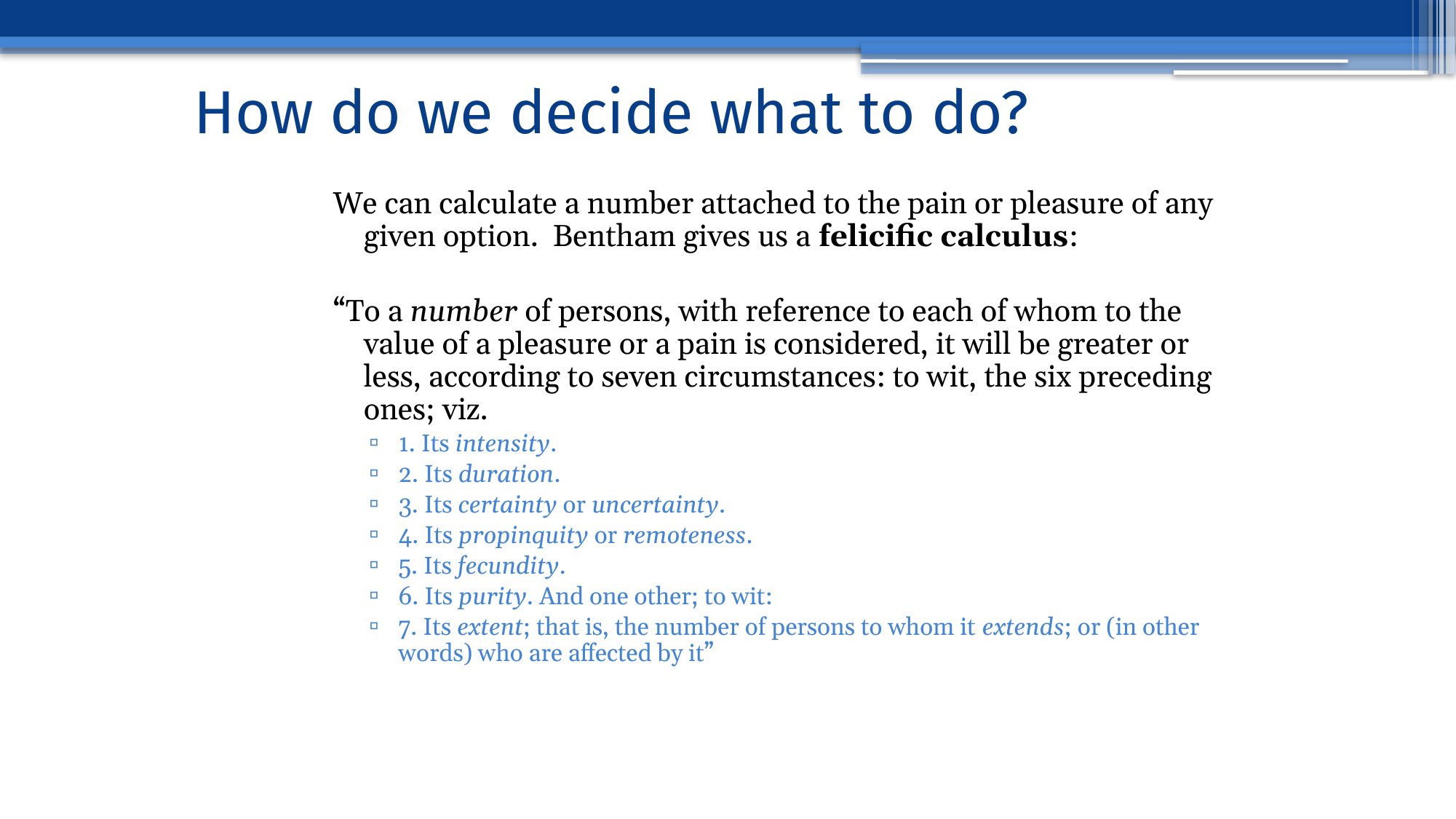

# How do we decide what to do?
We can calculate a number attached to the pain or pleasure of any given option.  Bentham gives us a felicific calculus:

“To a number of persons, with reference to each of whom to the value of a pleasure or a pain is considered, it will be greater or less, according to seven circumstances: to wit, the six preceding ones; viz.
1. Its intensity.
2. Its duration.
3. Its certainty or uncertainty.
4. Its propinquity or remoteness.
5. Its fecundity.
6. Its purity. And one other; to wit:
7. Its extent; that is, the number of persons to whom it extends; or (in other words) who are affected by it”